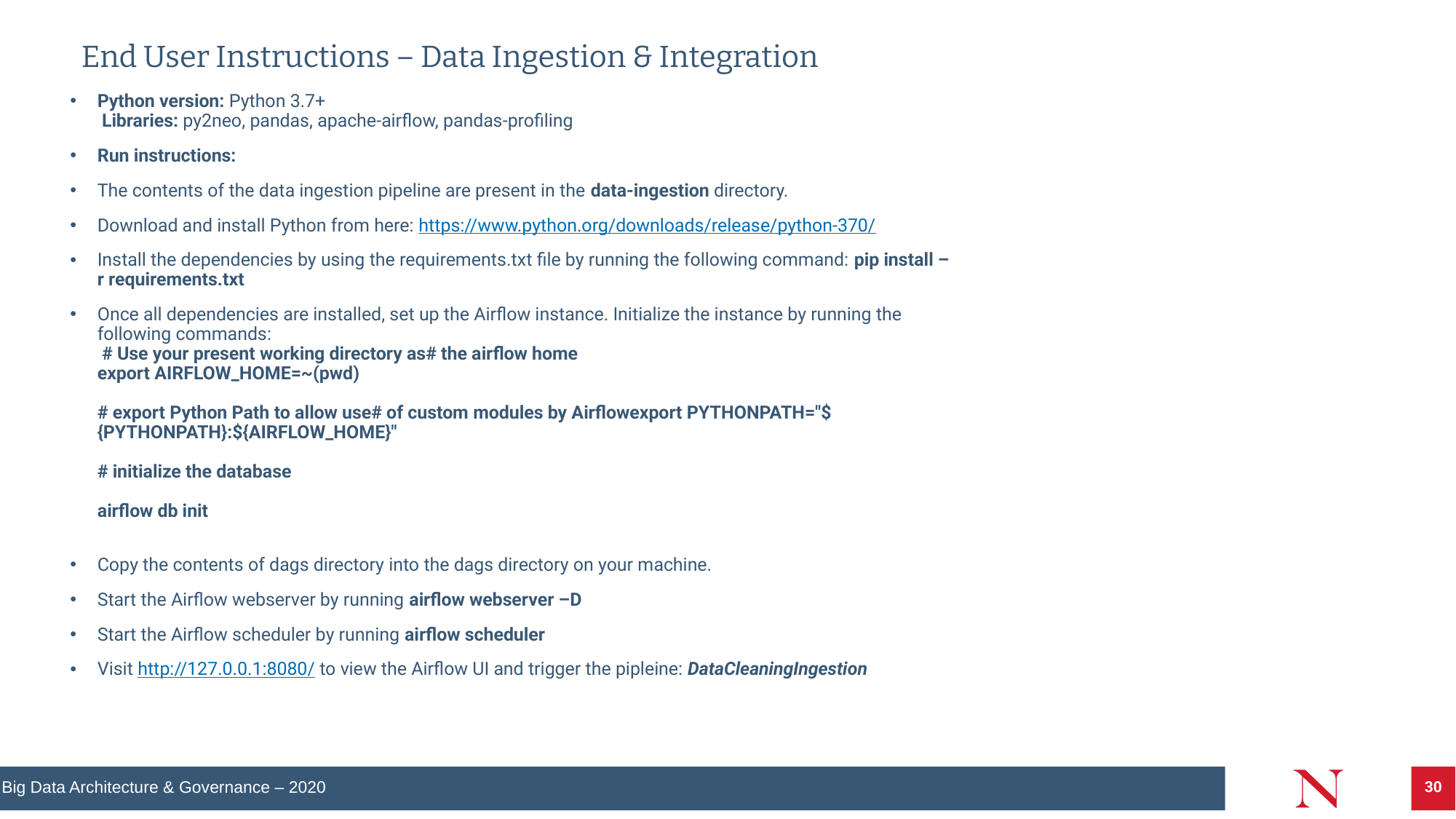

# End User Instructions – Data Ingestion & Integration
Python version: Python 3.7+
 Libraries: py2neo, pandas, apache-airflow, pandas-profiling
Run instructions:
The contents of the data ingestion pipeline are present in the data-ingestion directory.
Download and install Python from here: https://www.python.org/downloads/release/python-370/
Install the dependencies by using the requirements.txt file by running the following command: pip install –r requirements.txt
Once all dependencies are installed, set up the Airflow instance. Initialize the instance by running the following commands:
 # Use your present working directory as# the airflow home
export AIRFLOW_HOME=~(pwd)
# export Python Path to allow use# of custom modules by Airflowexport PYTHONPATH="${PYTHONPATH}:${AIRFLOW_HOME}"
# initialize the database
airflow db init
Copy the contents of dags directory into the dags directory on your machine.
Start the Airflow webserver by running airflow webserver –D
Start the Airflow scheduler by running airflow scheduler
Visit http://127.0.0.1:8080/ to view the Airflow UI and trigger the pipleine: DataCleaningIngestion